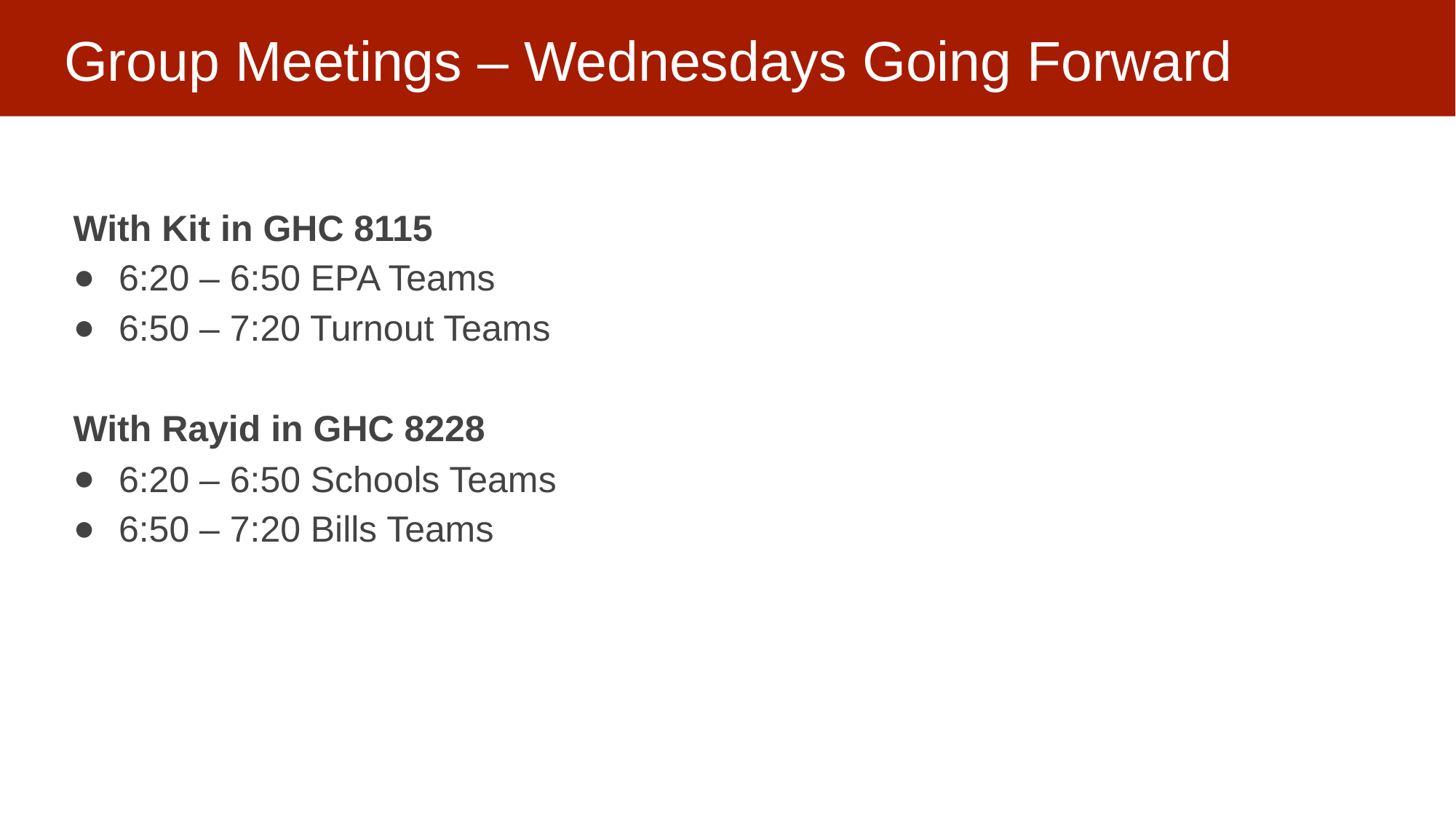

# Group Meetings – Wednesdays Going Forward
With Kit in GHC 8115
6:20 – 6:50 EPA Teams
6:50 – 7:20 Turnout Teams

With Rayid in GHC 8228
6:20 – 6:50 Schools Teams
6:50 – 7:20 Bills Teams